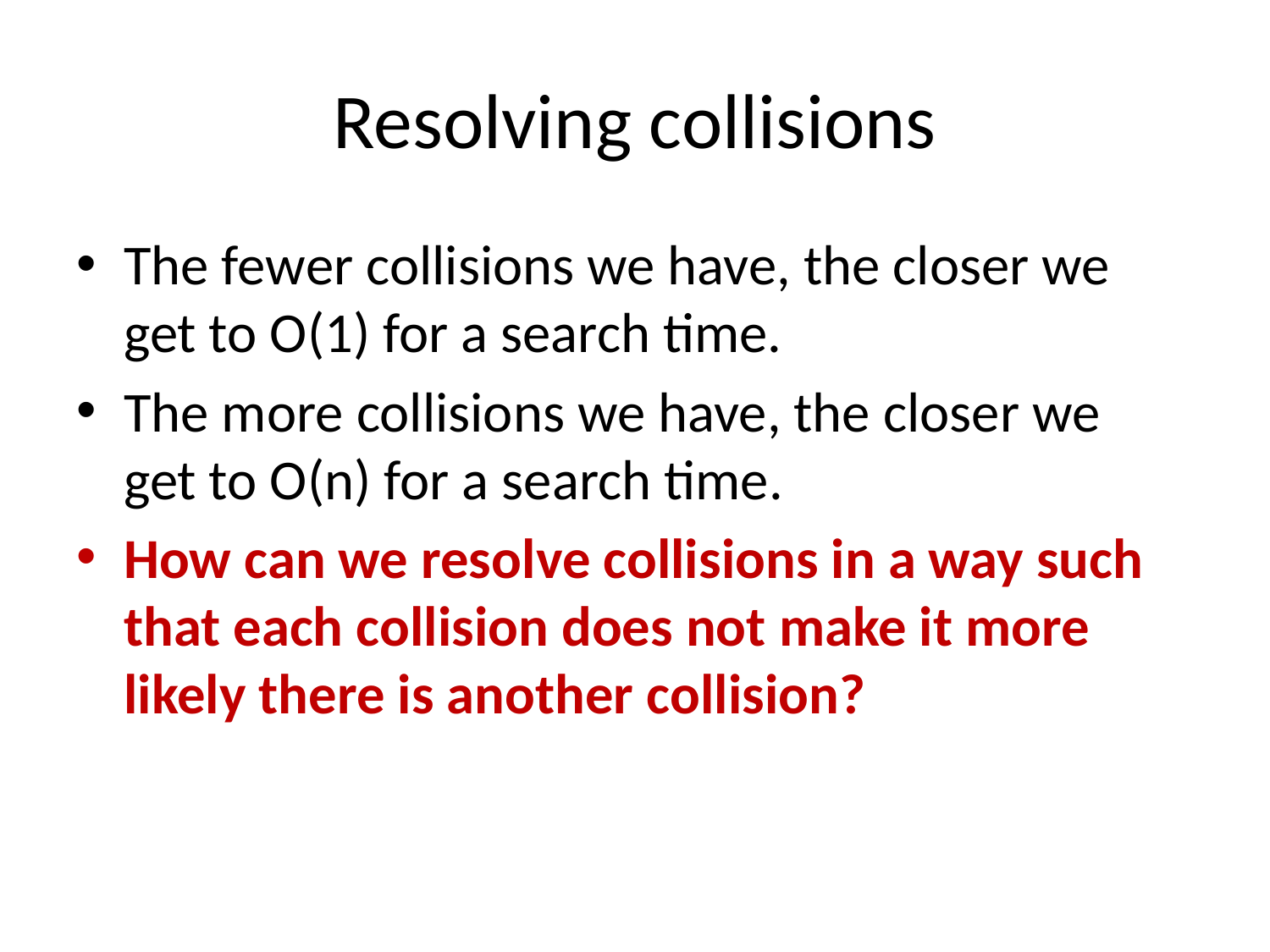

# Resolving collisions
The fewer collisions we have, the closer we get to O(1) for a search time.
The more collisions we have, the closer we  get to O(n) for a search time.
How can we resolve collisions in a way such that each collision does not make it more likely there is another collision?